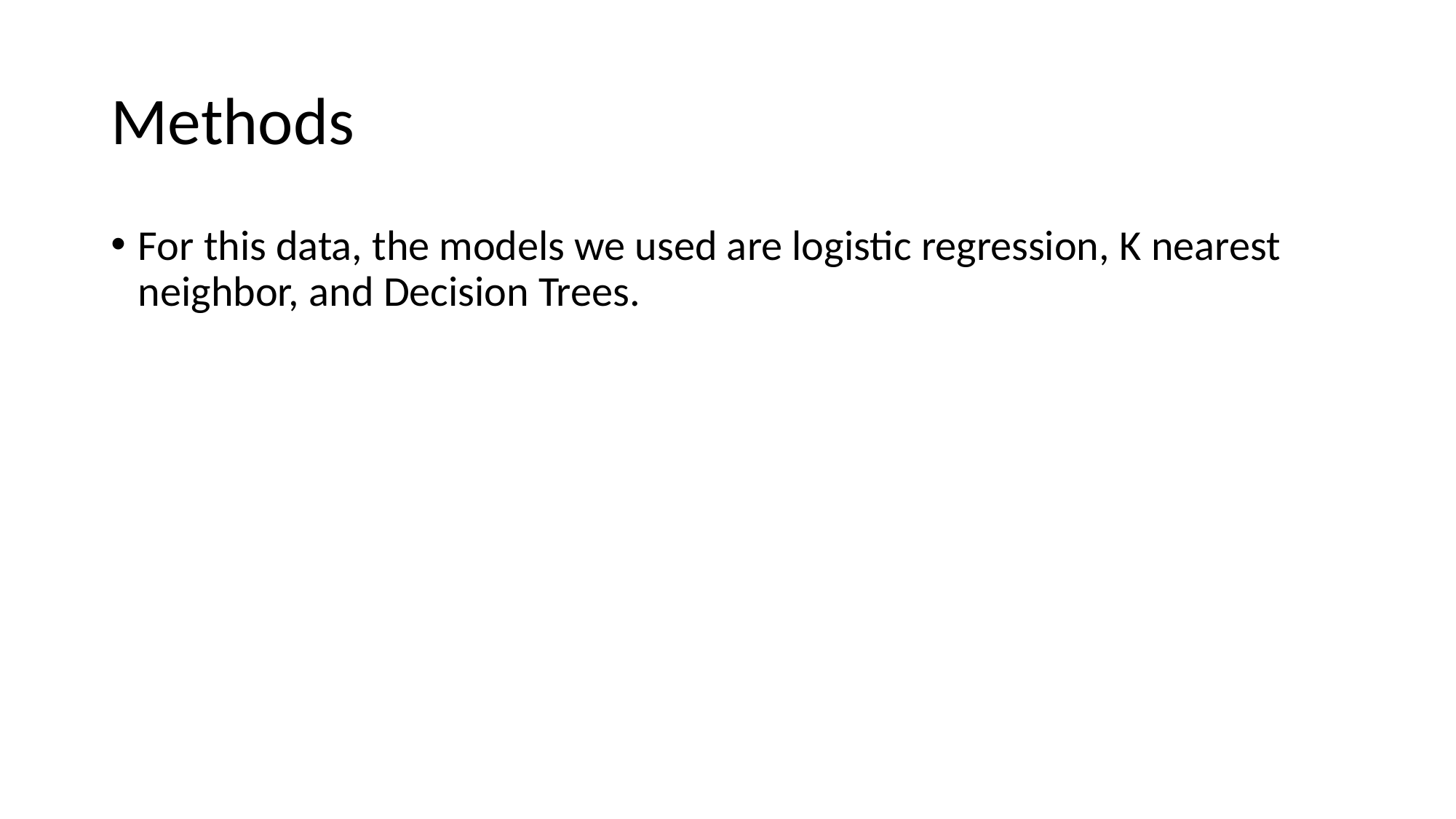

# Methods
For this data, the models we used are logistic regression, K nearest neighbor, and Decision Trees.